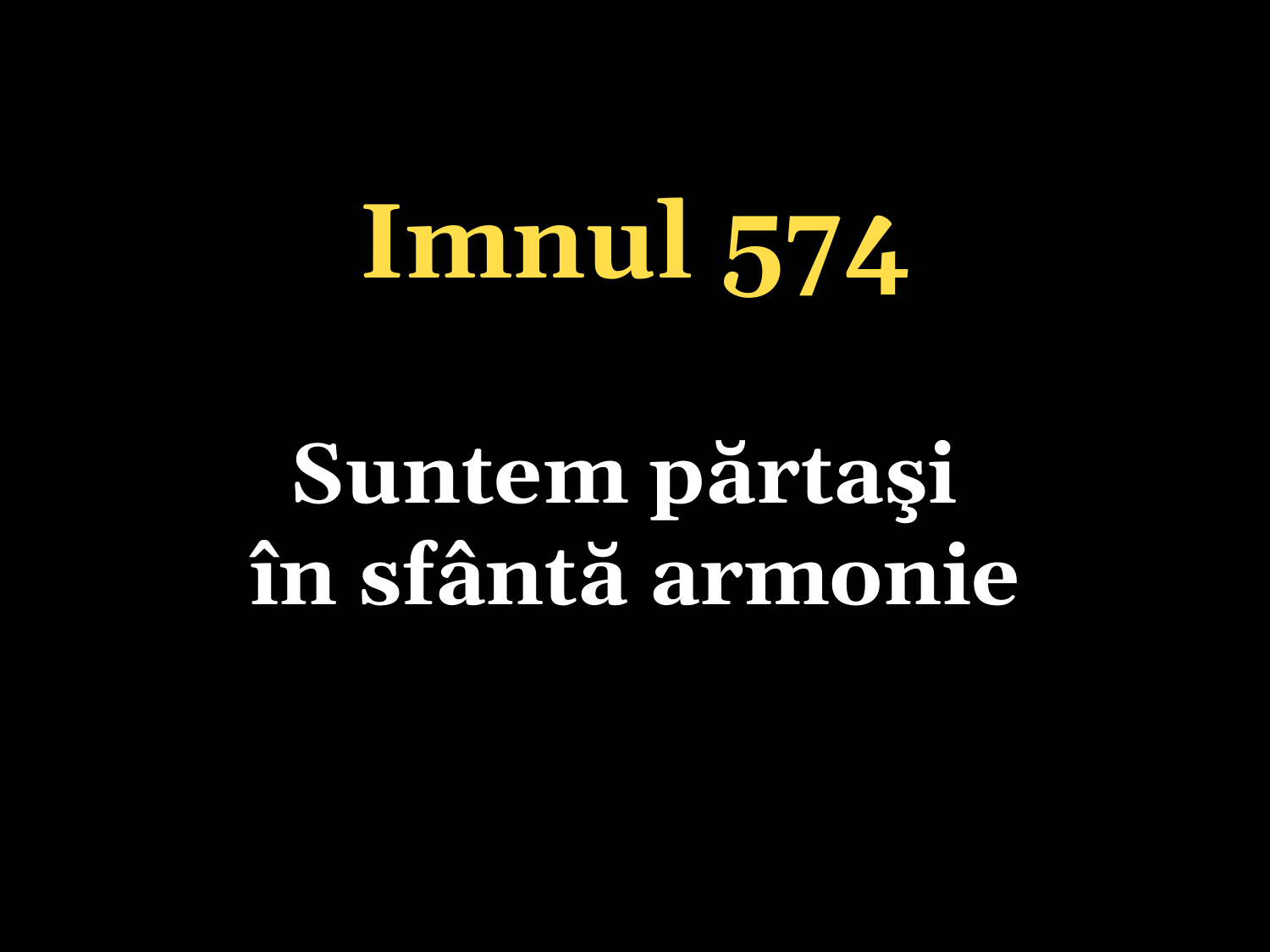

Imnul 574
Suntem părtaşi
în sfântă armonie